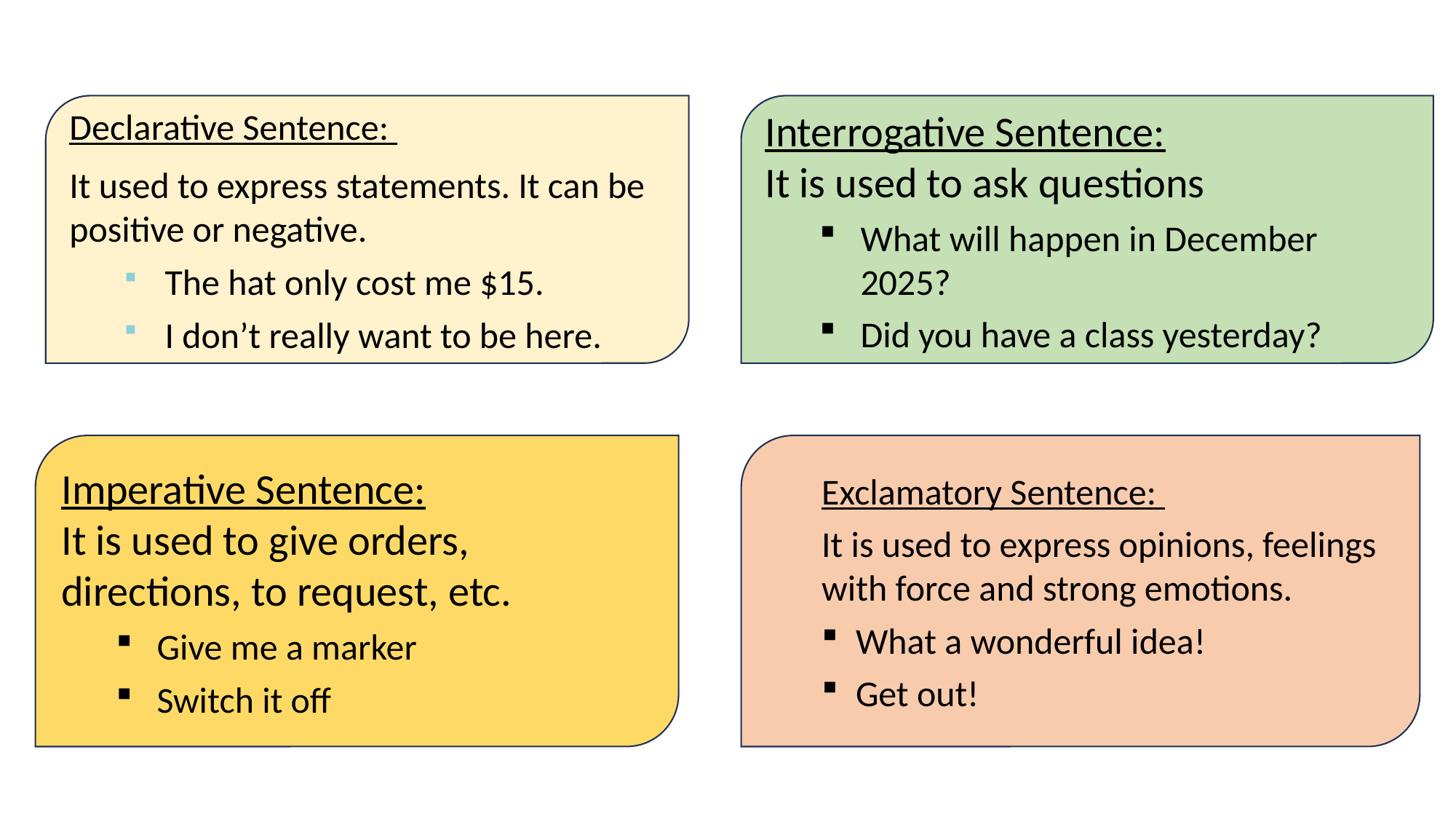

Declarative Sentence:
It used to express statements. It can be positive or negative.
The hat only cost me $15.
I don’t really want to be here.
Interrogative Sentence:
It is used to ask questions
What will happen in December 2025?
Did you have a class yesterday?
Imperative Sentence:
It is used to give orders, directions, to request, etc.
Give me a marker
Switch it off
Exclamatory Sentence:
It is used to express opinions, feelings with force and strong emotions.
What a wonderful idea!
Get out!